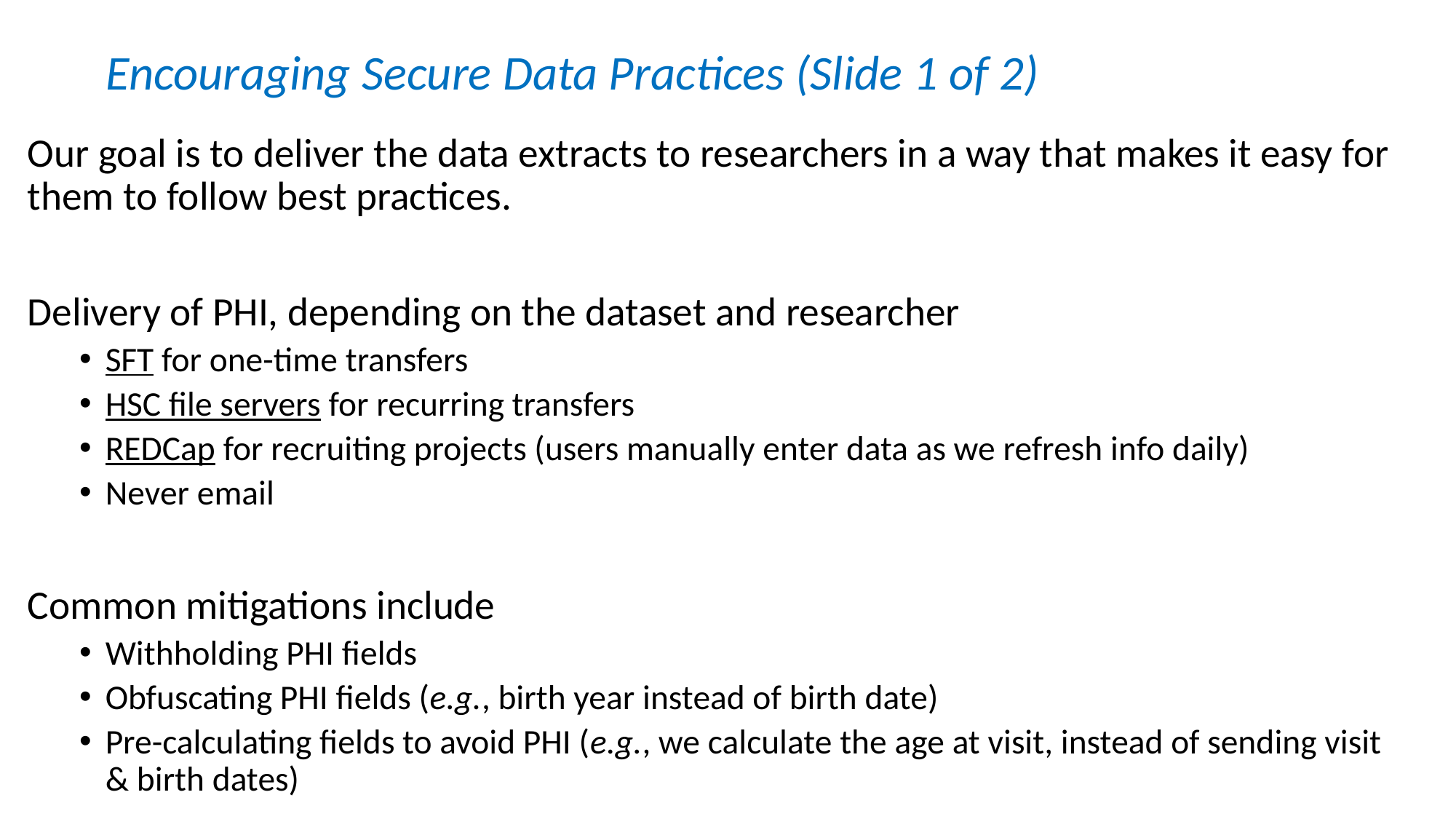

# Encouraging Secure Data Practices (Slide 1 of 2)
Our goal is to deliver the data extracts to researchers in a way that makes it easy for them to follow best practices.

Delivery of PHI, depending on the dataset and researcher
SFT for one-time transfers
HSC file servers for recurring transfers
REDCap for recruiting projects (users manually enter data as we refresh info daily)
Never email

Common mitigations include
Withholding PHI fields
Obfuscating PHI fields (e.g., birth year instead of birth date)
Pre-calculating fields to avoid PHI (e.g., we calculate the age at visit, instead of sending visit & birth dates)